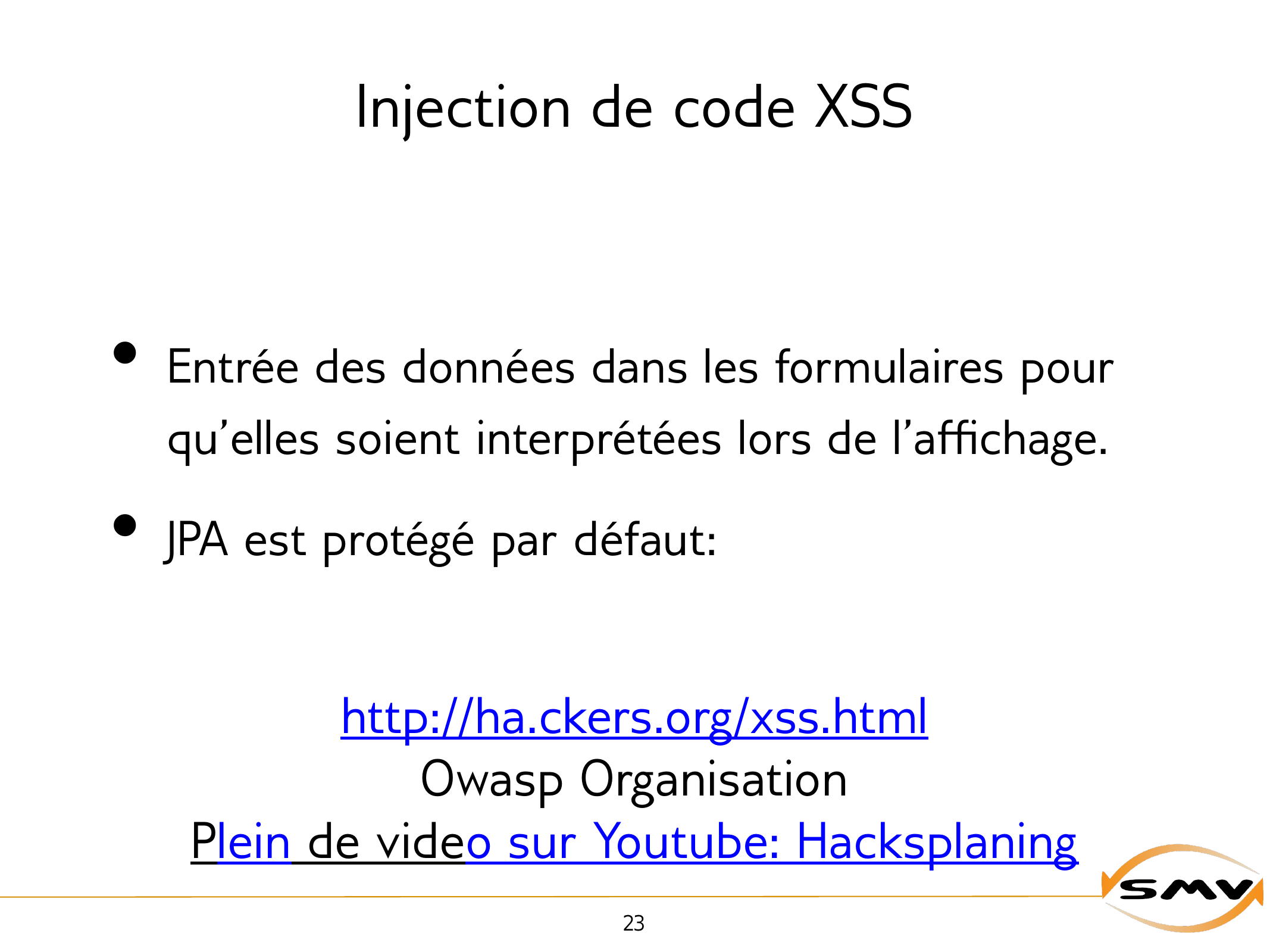

# Injection de code XSS
Entrée des données dans les formulaires pour qu’elles soient interprétées lors de l’affichage.
JPA est protégé par défaut:
http://ha.ckers.org/xss.html
Owasp Organisation
Plein de video sur Youtube: Hacksplaning
23